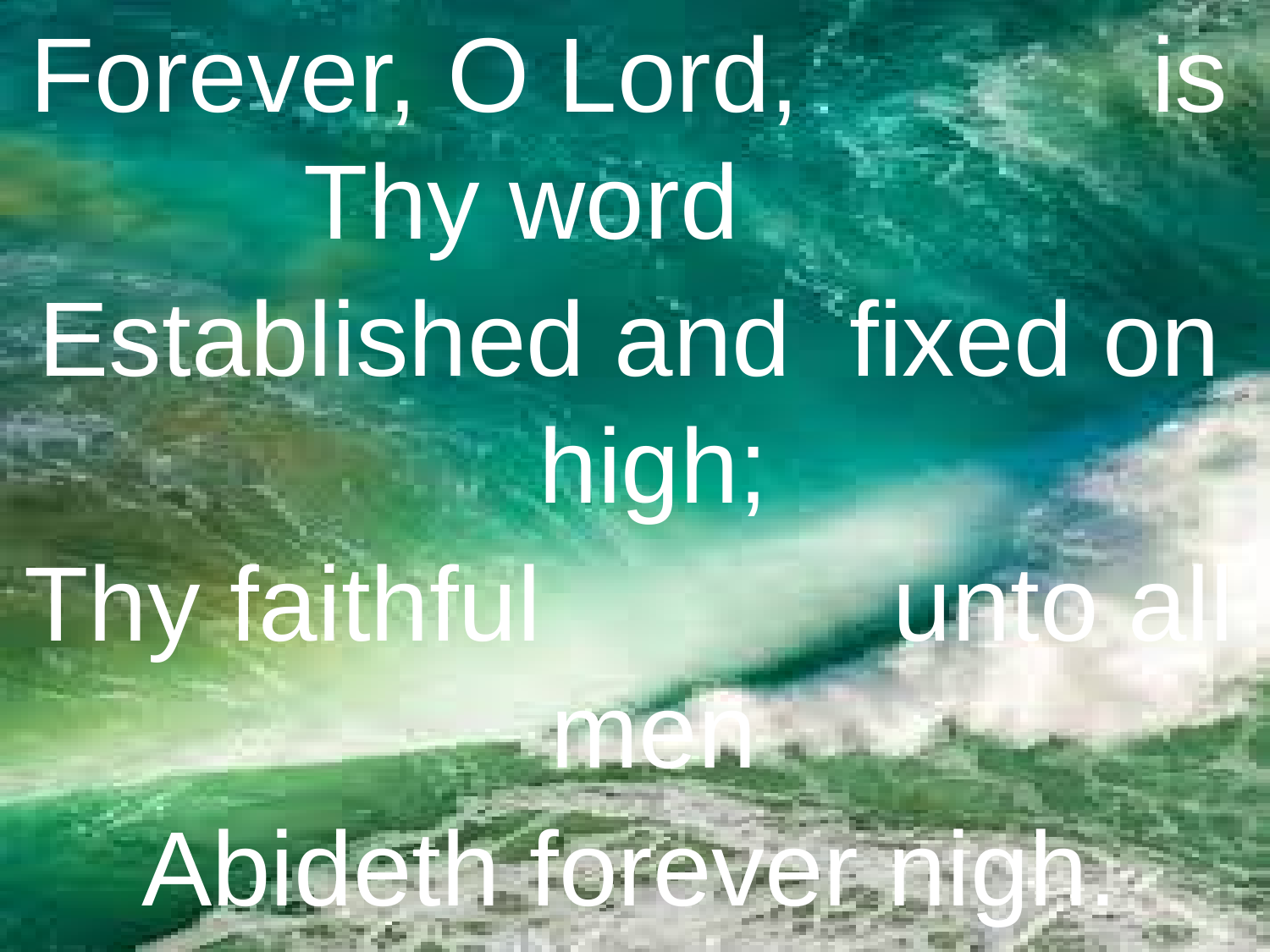

Forever, O Lord,            is Thy word
Established and  fixed on high;
Thy faithful            unto all men
Abideth forever nigh.